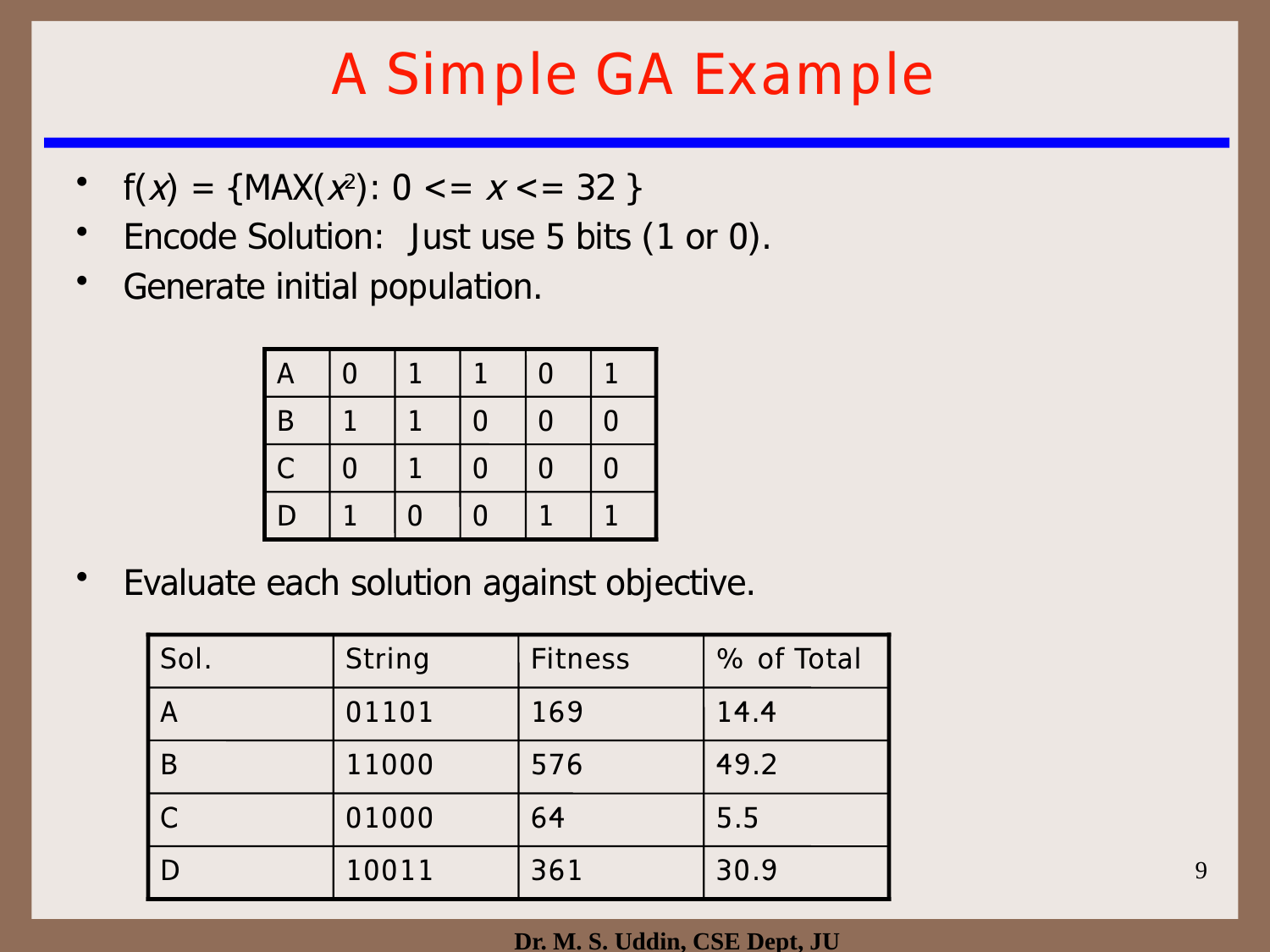

A Simple GA Example

f(x) = {MAX(x2): 0 <= x <= 32 }
Encode Solution:  Just use 5 bits (1 or 0).
Generate initial population.

Evaluate each solution against objective.

A

0

1

1

0

1

B

1
1
0
0
0
C

0
1
0
0
0
D

1
0
0
1
1

Sol.

String

Fitness

% of Total

A

01101
169
14.4
B

11000
576
49.2
C

01000
64
5.5
D

10011
361
30.9

9
Dr. M. S. Uddin, CSE Dept, JU